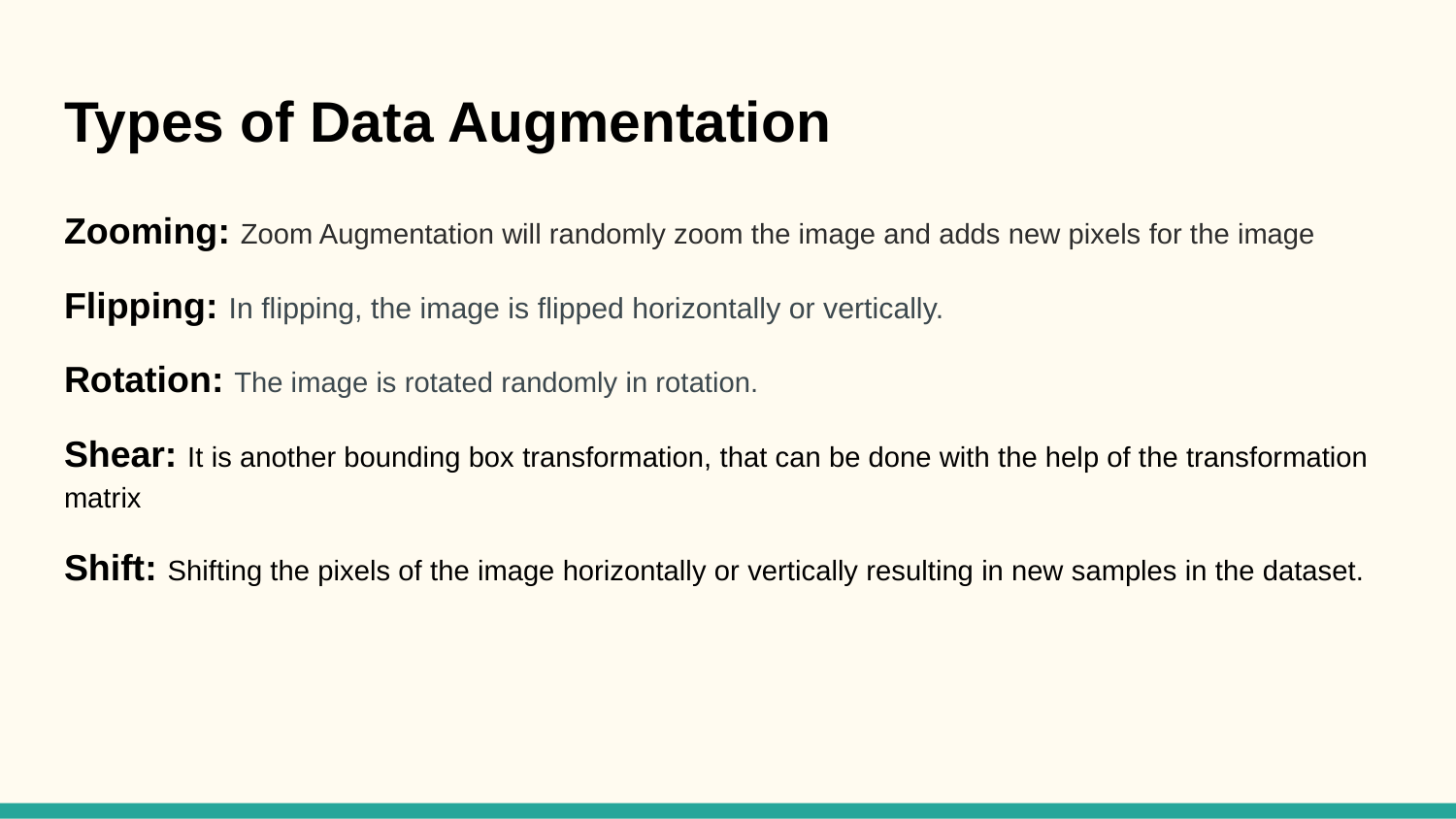

# Types of Data Augmentation
Zooming: Zoom Augmentation will randomly zoom the image and adds new pixels for the image
Flipping: In flipping, the image is flipped horizontally or vertically.
Rotation: The image is rotated randomly in rotation.
Shear: It is another bounding box transformation, that can be done with the help of the transformation matrix
Shift: Shifting the pixels of the image horizontally or vertically resulting in new samples in the dataset.